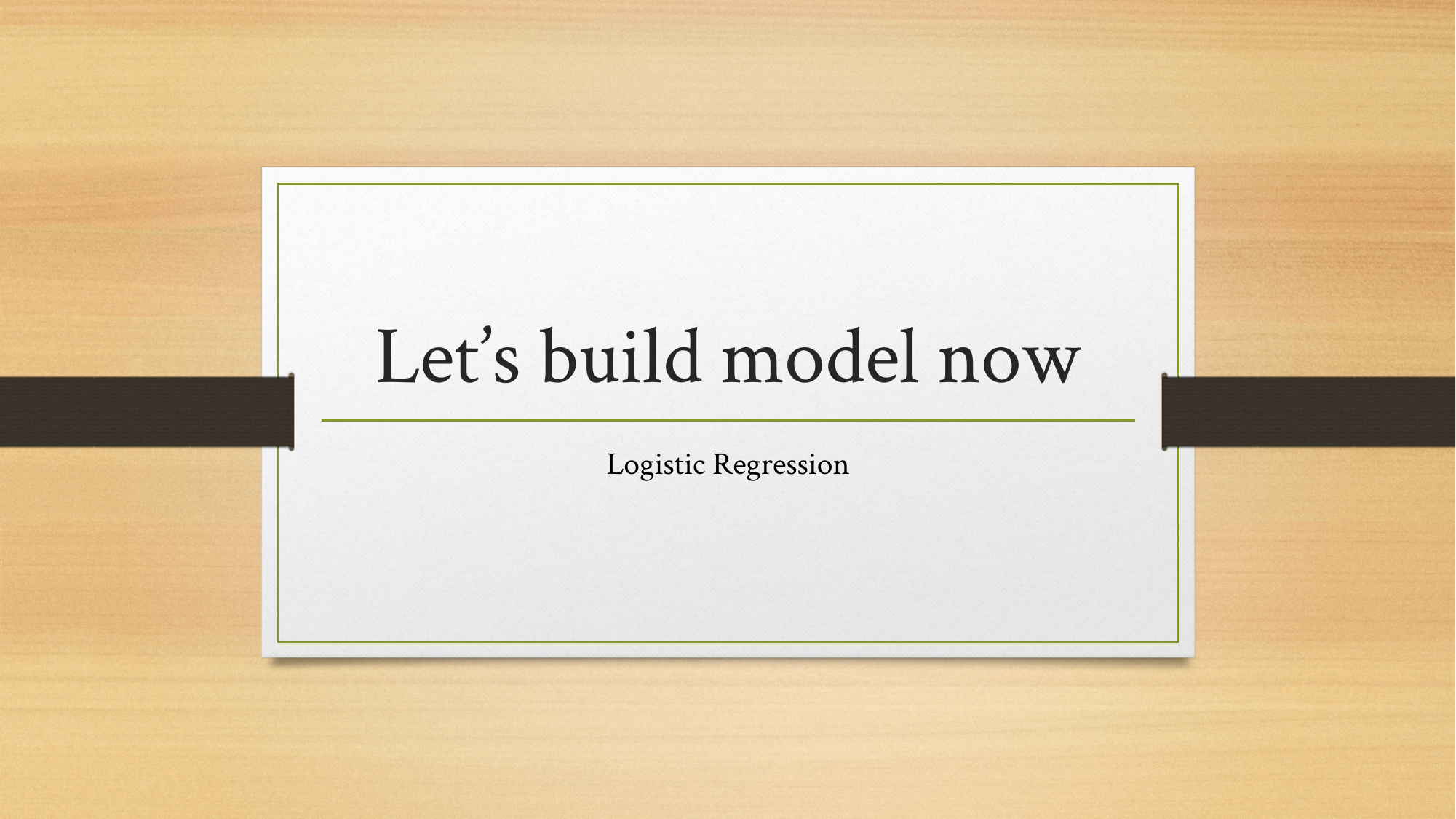

# Let’s build model now
Logistic Regression